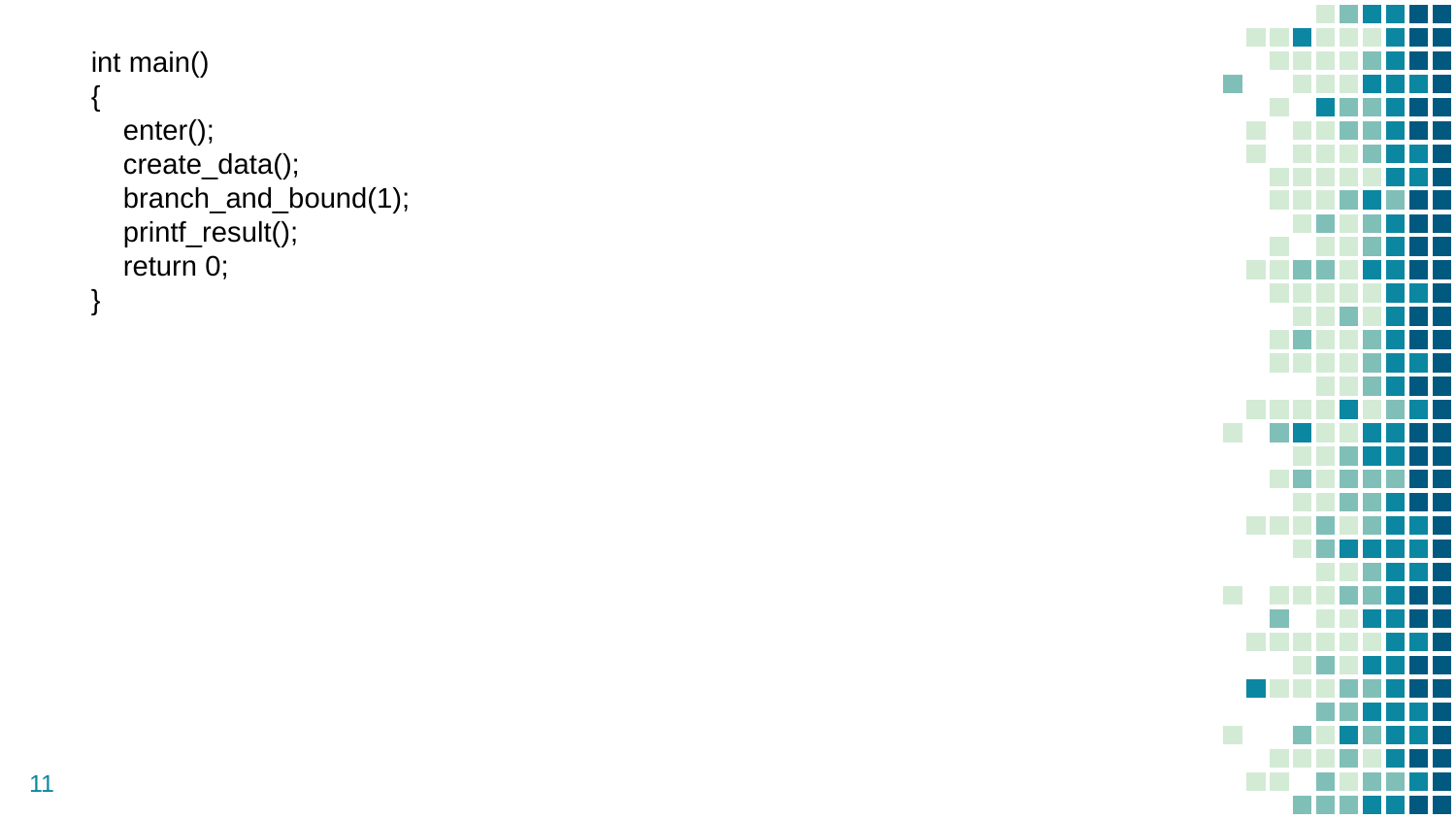

int main()
{
    enter();
    create_data();
    branch_and_bound(1);
    printf_result();
    return 0;
}
11